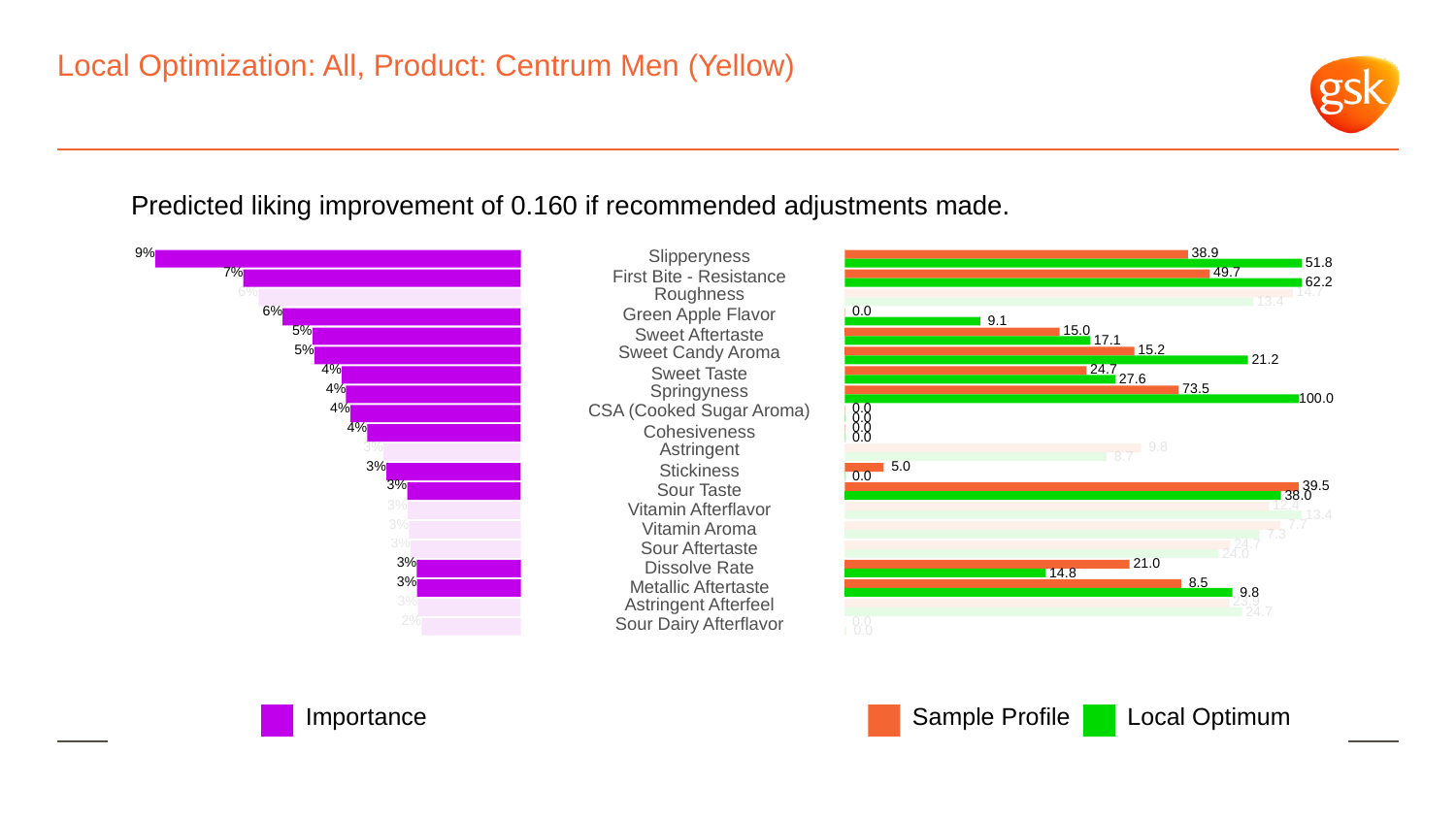

# Local Optimization: All, Product: Centrum Men (Yellow)

Predicted liking improvement of 0.160 if recommended adjustments made.

9%
Slipperyness
 38.9

 51.8

7%
 49.7

First Bite - Resistance
 62.2

6%
Roughness
 14.7

 13.4

6%
Green Apple Flavor
  0.0

  9.1

5%
 15.0

Sweet Aftertaste
 17.1

5%
Sweet Candy Aroma
 15.2

 21.2

4%
 24.7

Sweet Taste
 27.6

4%
Springyness
 73.5

100.0

4%
CSA (Cooked Sugar Aroma)
  0.0

  0.0

4%
  0.0

Cohesiveness
  0.0

3%
Astringent
  9.8

  8.7

3%
  5.0

Stickiness
  0.0

3%
 39.5

Sour Taste
 38.0

3%
 12.4

Vitamin Afterflavor
 13.4

3%
  7.7

Vitamin Aroma
  7.3

3%
 24.7

Sour Aftertaste
 24.0

3%
 21.0

Dissolve Rate
 14.8

3%
  8.5

Metallic Aftertaste
  9.8

3%
Astringent Afterfeel
 23.9

 24.7

2%
Sour Dairy Afterflavor
  0.0

  0.0

Local Optimum
Sample Profile
Importance